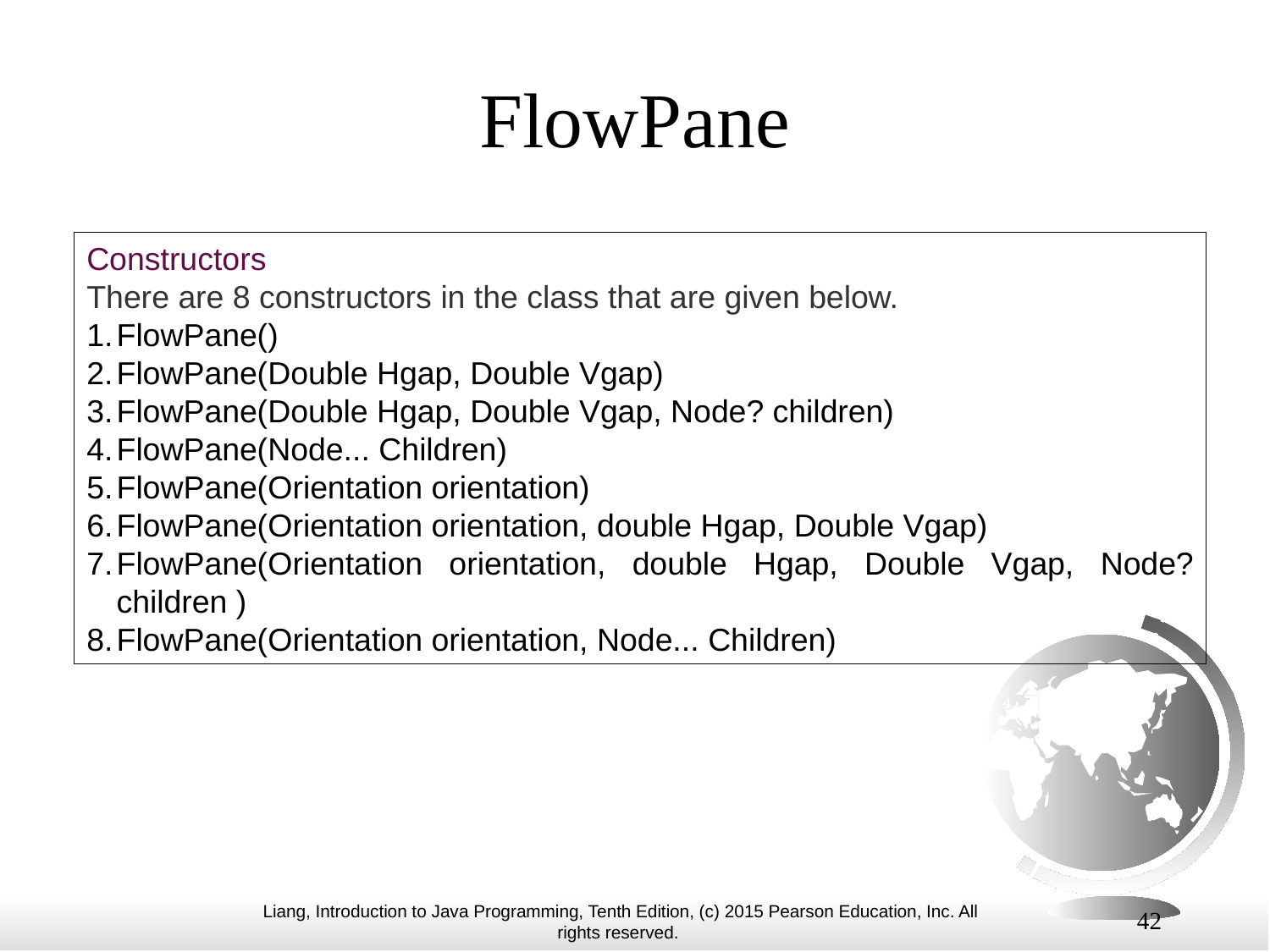

# FlowPane
Constructors
There are 8 constructors in the class that are given below.
FlowPane()
FlowPane(Double Hgap, Double Vgap)
FlowPane(Double Hgap, Double Vgap, Node? children)
FlowPane(Node... Children)
FlowPane(Orientation orientation)
FlowPane(Orientation orientation, double Hgap, Double Vgap)
FlowPane(Orientation orientation, double Hgap, Double Vgap, Node? children )
FlowPane(Orientation orientation, Node... Children)
42